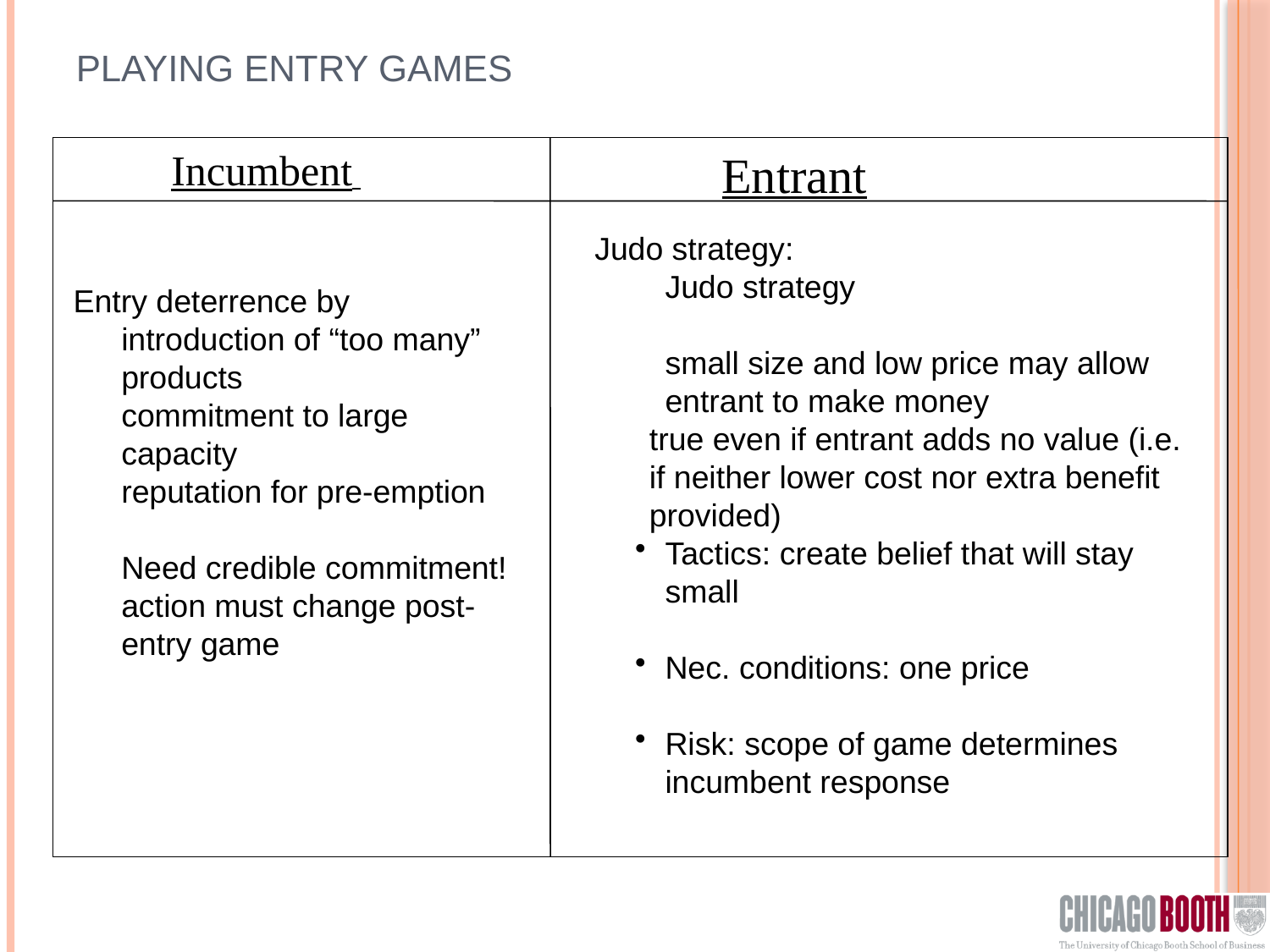

# Playing entry games

Incumbent

Entrant

Judo strategy:
Judo strategy

small size and low price may allow  entrant to make money
true even if entrant adds no value (i.e. if neither lower cost nor extra benefit provided)
Tactics: create belief that will stay small

Nec. conditions: one price

Risk: scope of game determines incumbent response

 Entry deterrence by
introduction of “too many” products
commitment to large capacity
reputation for pre-emption

Need credible commitment!
action must change post-entry game